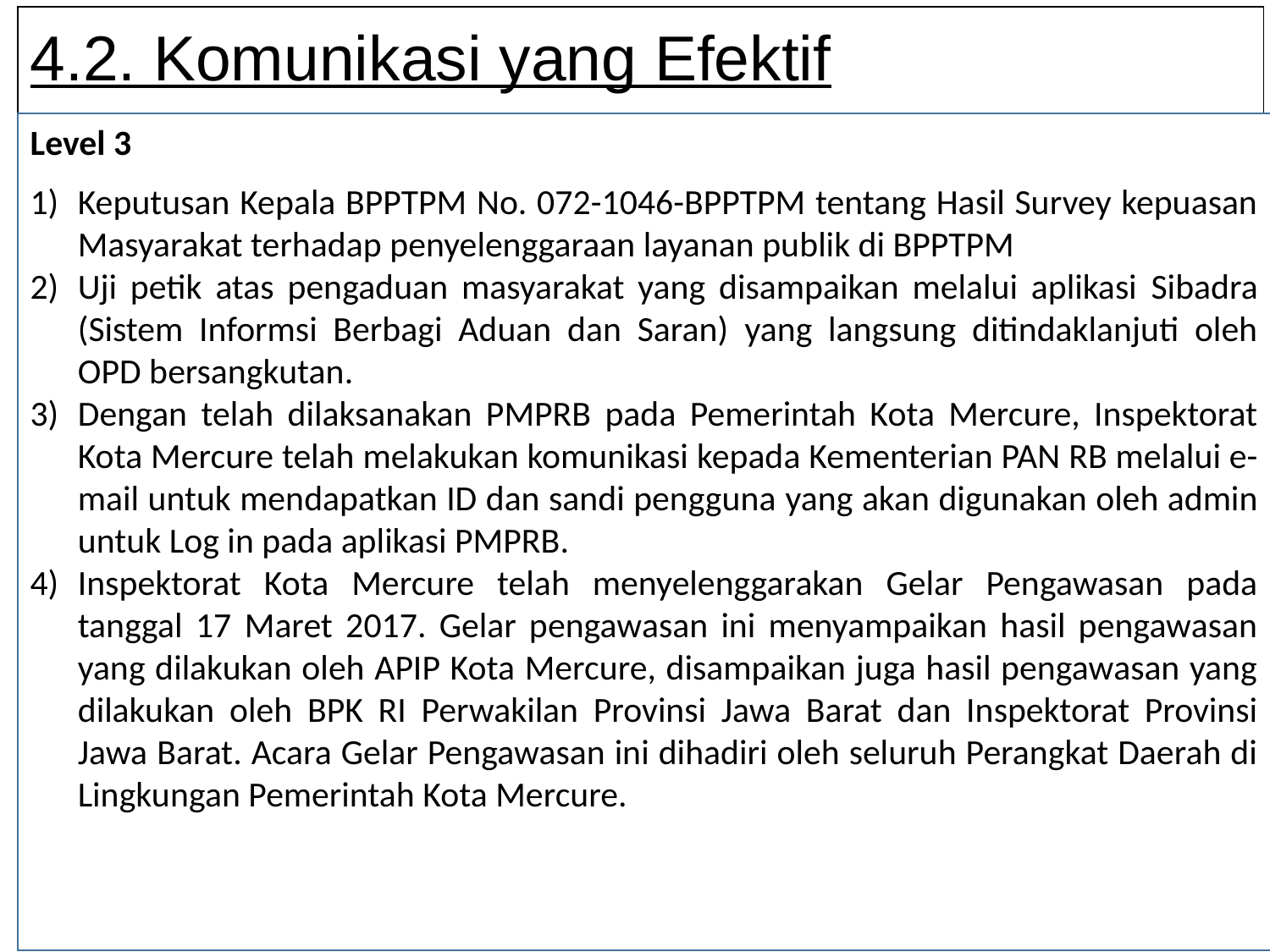

4.2. Komunikasi yang Efektif

Level 3

Keputusan Kepala BPPTPM No. 072-1046-BPPTPM tentang Hasil Survey kepuasan Masyarakat terhadap penyelenggaraan layanan publik di BPPTPM
Uji petik atas pengaduan masyarakat yang disampaikan melalui aplikasi Sibadra (Sistem Informsi Berbagi Aduan dan Saran) yang langsung ditindaklanjuti oleh OPD bersangkutan.
Dengan telah dilaksanakan PMPRB pada Pemerintah Kota Mercure, Inspektorat Kota Mercure telah melakukan komunikasi kepada Kementerian PAN RB melalui e-mail untuk mendapatkan ID dan sandi pengguna yang akan digunakan oleh admin untuk Log in pada aplikasi PMPRB.
Inspektorat Kota Mercure telah menyelenggarakan Gelar Pengawasan pada tanggal 17 Maret 2017. Gelar pengawasan ini menyampaikan hasil pengawasan yang dilakukan oleh APIP Kota Mercure, disampaikan juga hasil pengawasan yang dilakukan oleh BPK RI Perwakilan Provinsi Jawa Barat dan Inspektorat Provinsi Jawa Barat. Acara Gelar Pengawasan ini dihadiri oleh seluruh Perangkat Daerah di Lingkungan Pemerintah Kota Mercure.